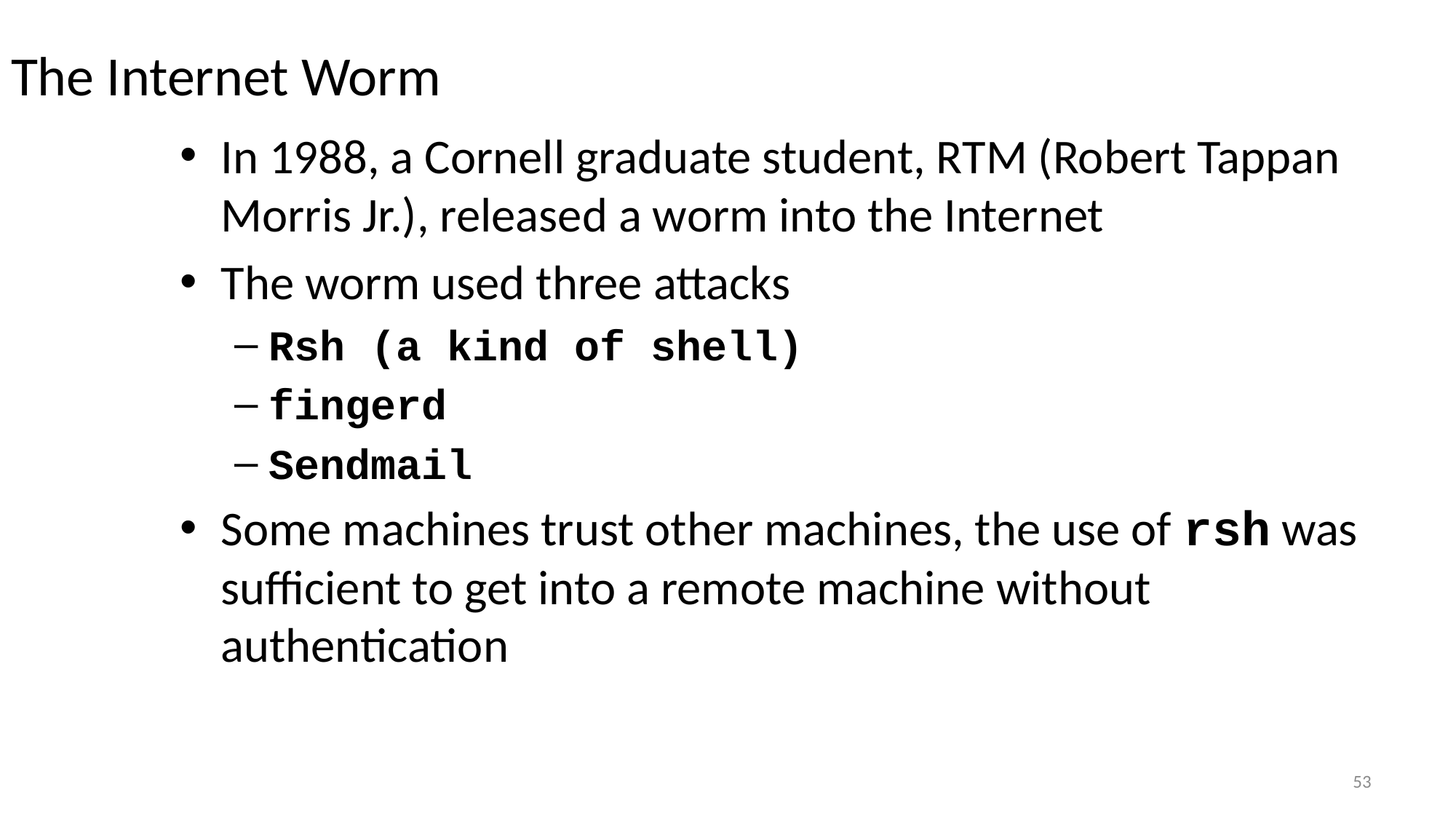

# The Internet Worm
In 1988, a Cornell graduate student, RTM (Robert Tappan Morris Jr.), released a worm into the Internet
The worm used three attacks
Rsh (a kind of shell)
fingerd
Sendmail
Some machines trust other machines, the use of rsh was sufficient to get into a remote machine without authentication
53